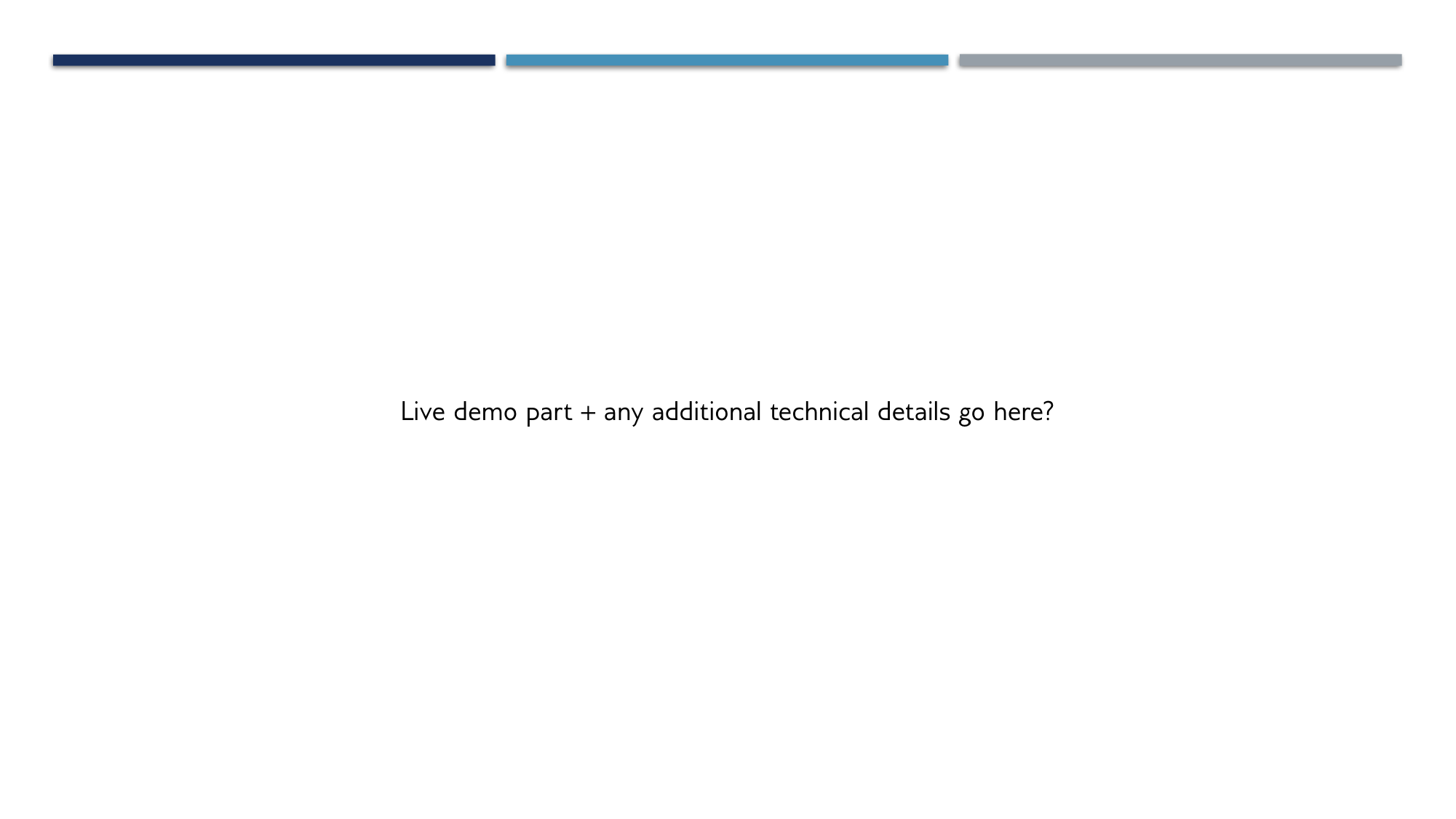

Live demo part + any additional technical details go here?